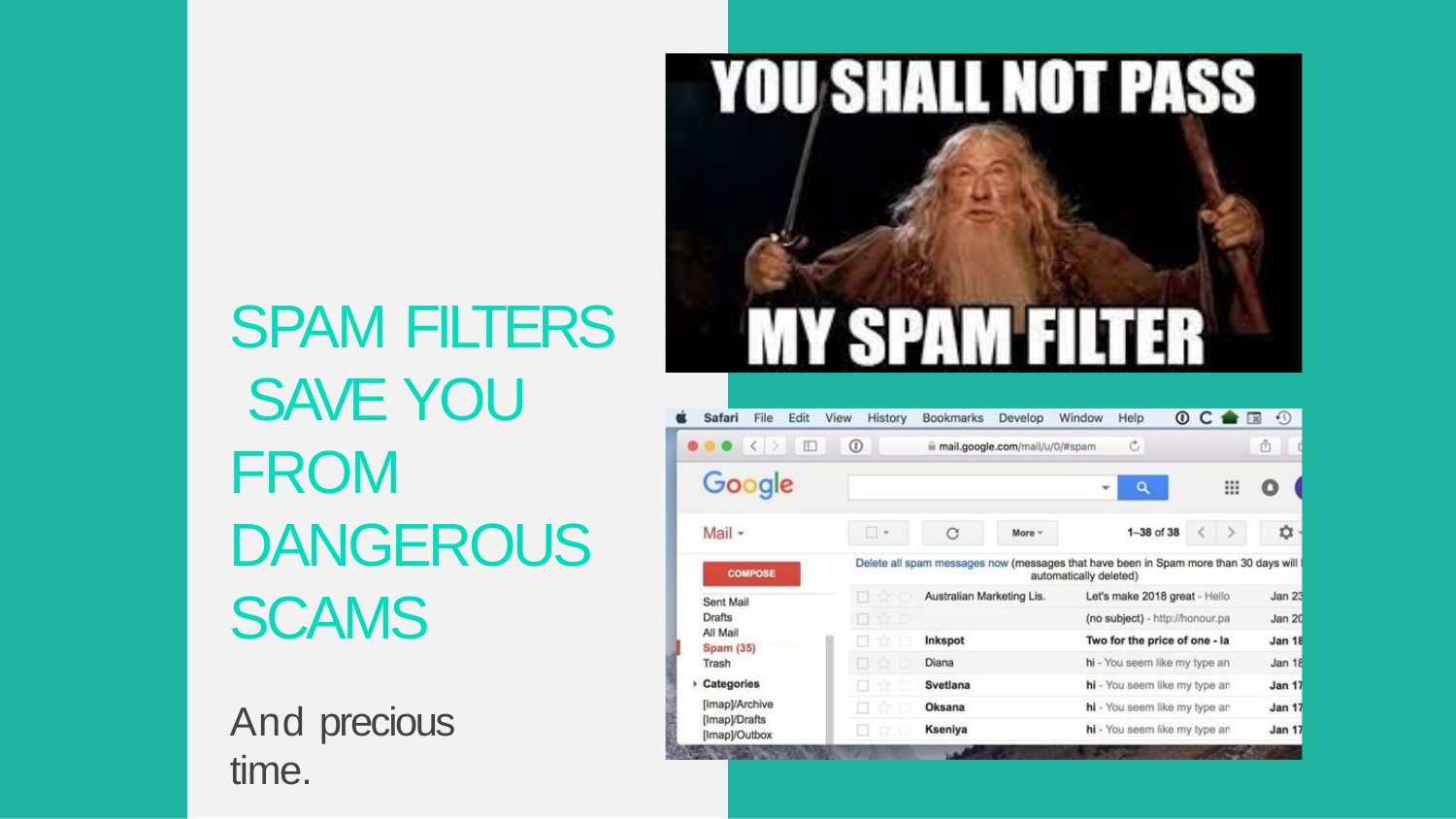

SPAM FILTERS  SAVE YOU  FROM  DANGEROUS  SCAMS

And precious time.